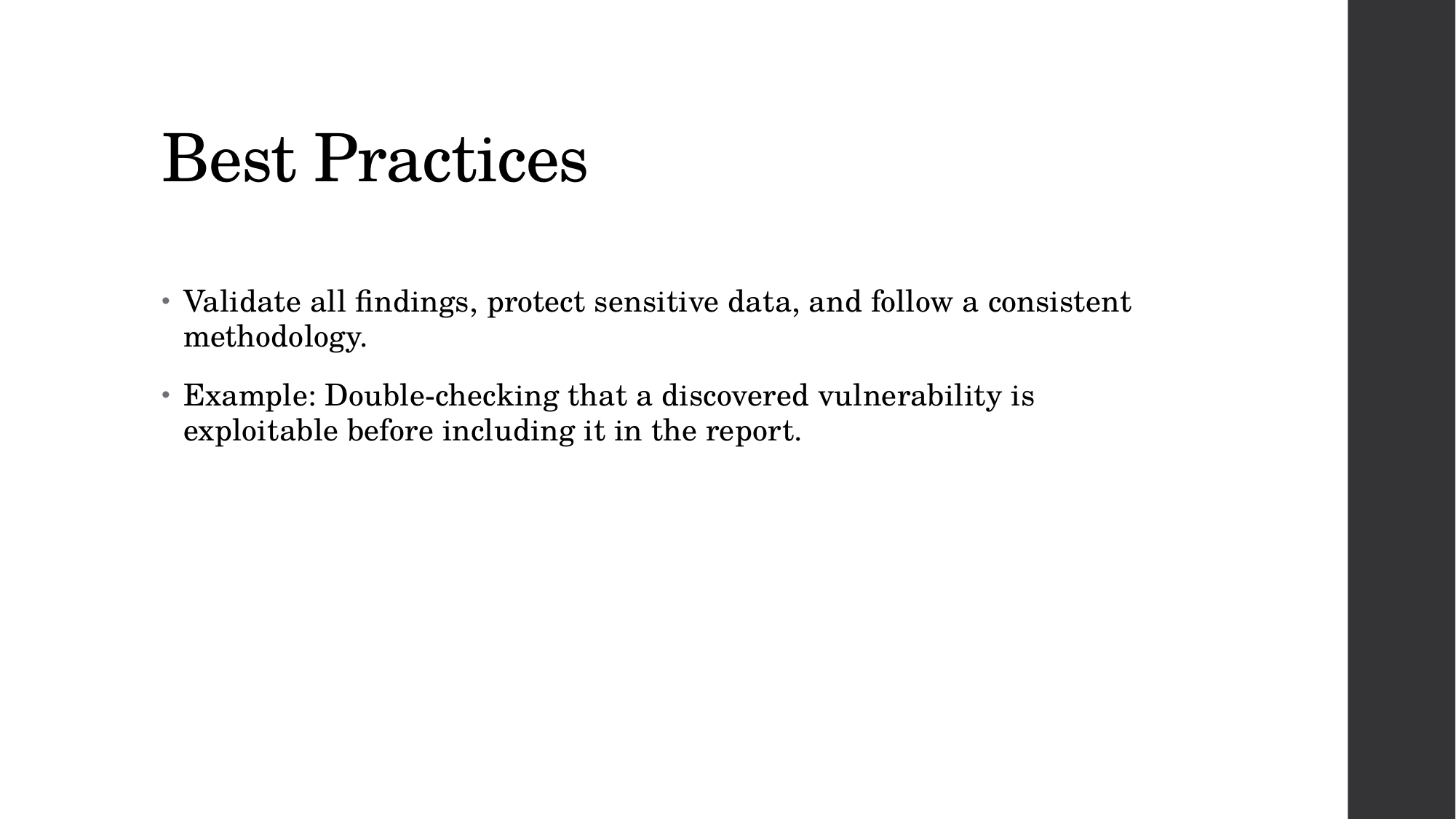

# Best Practices

Validate all findings, protect sensitive data, and follow a consistent methodology.
Example: Double-checking that a discovered vulnerability is exploitable before including it in the report.